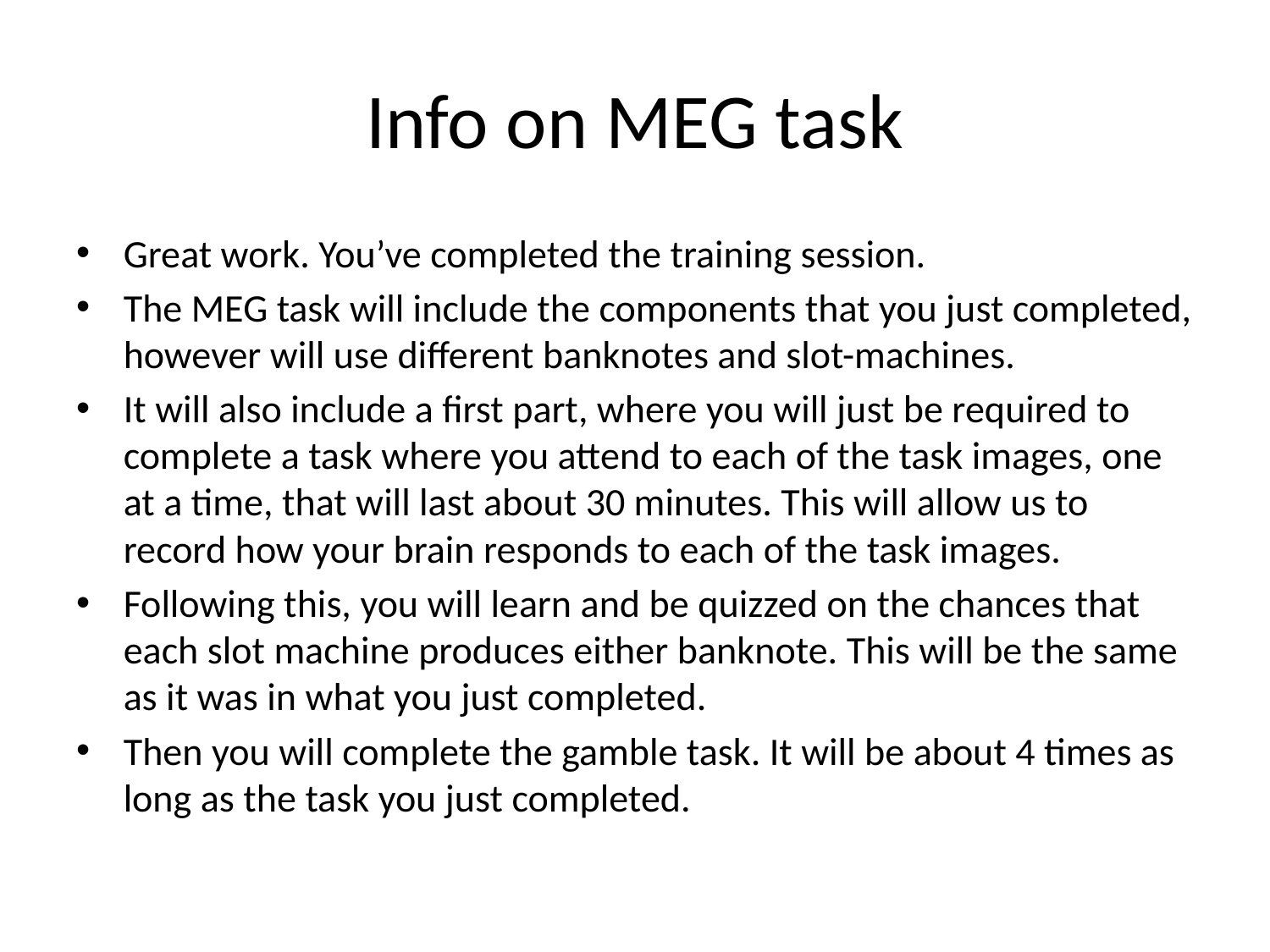

# Info on MEG task
Great work. You’ve completed the training session.
The MEG task will include the components that you just completed, however will use different banknotes and slot-machines.
It will also include a first part, where you will just be required to complete a task where you attend to each of the task images, one at a time, that will last about 30 minutes. This will allow us to record how your brain responds to each of the task images.
Following this, you will learn and be quizzed on the chances that each slot machine produces either banknote. This will be the same as it was in what you just completed.
Then you will complete the gamble task. It will be about 4 times as long as the task you just completed.